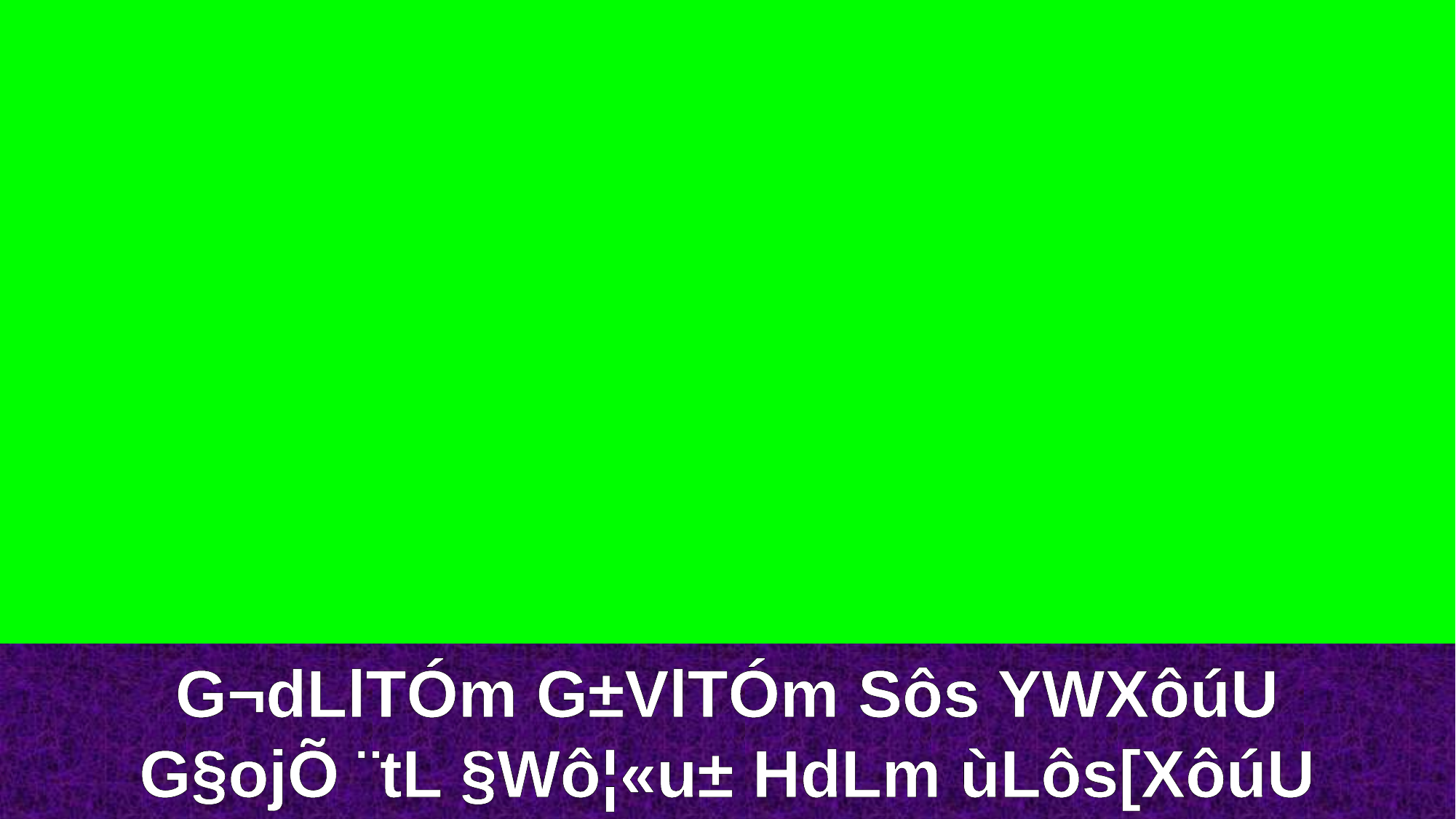

G¬dLlTÓm G±VlTÓm Sôs YWXôúU
G§ojÕ ¨tL §Wô¦«u± HdLm ùLôs[XôúU